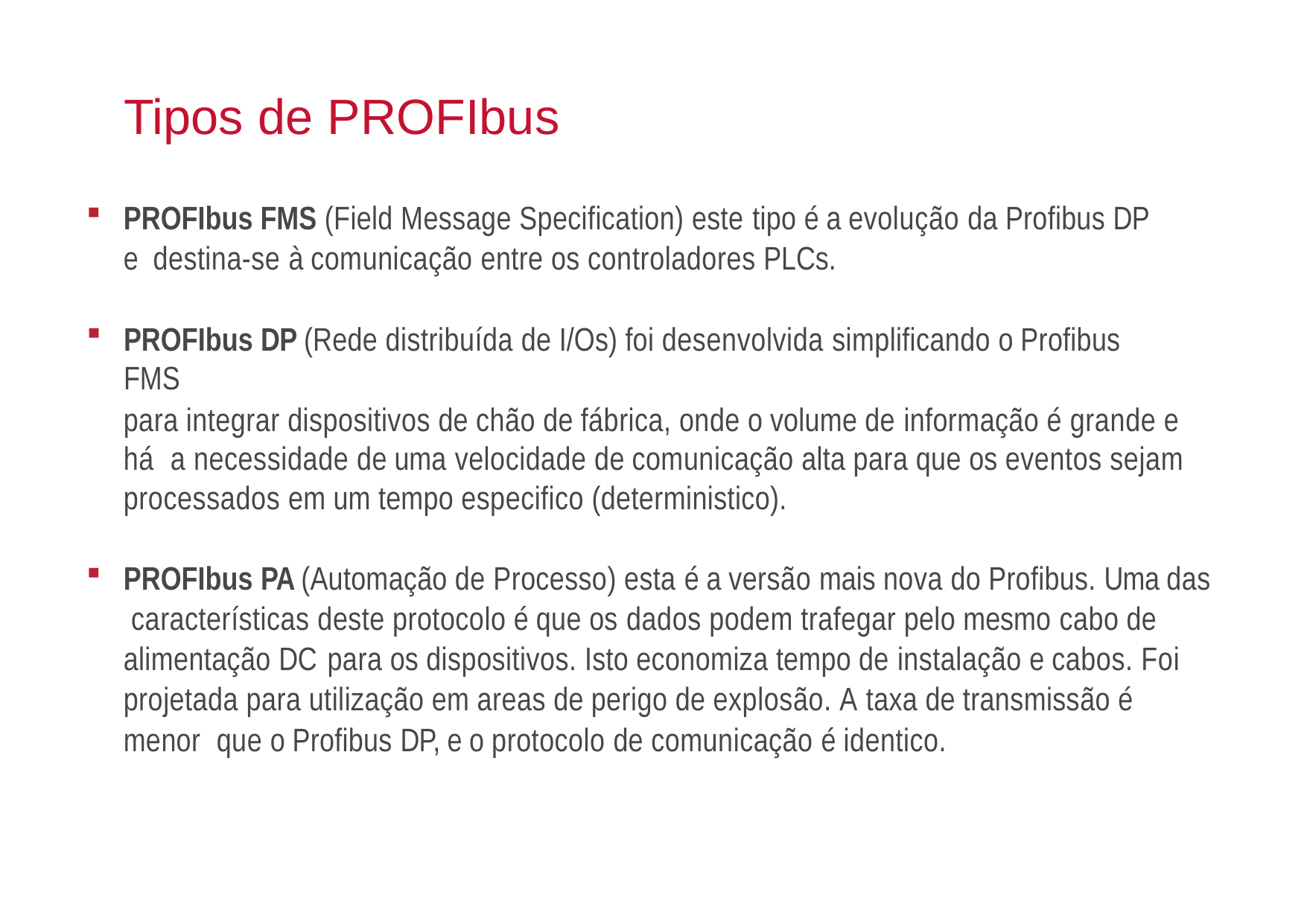

# Tipos de PROFIbus
PROFIbus FMS (Field Message Specification) este tipo é a evolução da Profibus DP e  destina-se à comunicação entre os controladores PLCs.

PROFIbus DP (Rede distribuída de I/Os) foi desenvolvida simplificando o Profibus FMS
para integrar dispositivos de chão de fábrica, onde o volume de informação é grande e há  a necessidade de uma velocidade de comunicação alta para que os eventos sejam
processados em um tempo especifico (deterministico).

PROFIbus PA (Automação de Processo) esta é a versão mais nova do Profibus. Uma das  características deste protocolo é que os dados podem trafegar pelo mesmo cabo de
alimentação DC para os dispositivos. Isto economiza tempo de instalação e cabos. Foi
projetada para utilização em areas de perigo de explosão. A taxa de transmissão é menor  que o Profibus DP, e o protocolo de comunicação é identico.
FENG – ENGENHARIA DE CONTROLE E AUTOMAÇÃO